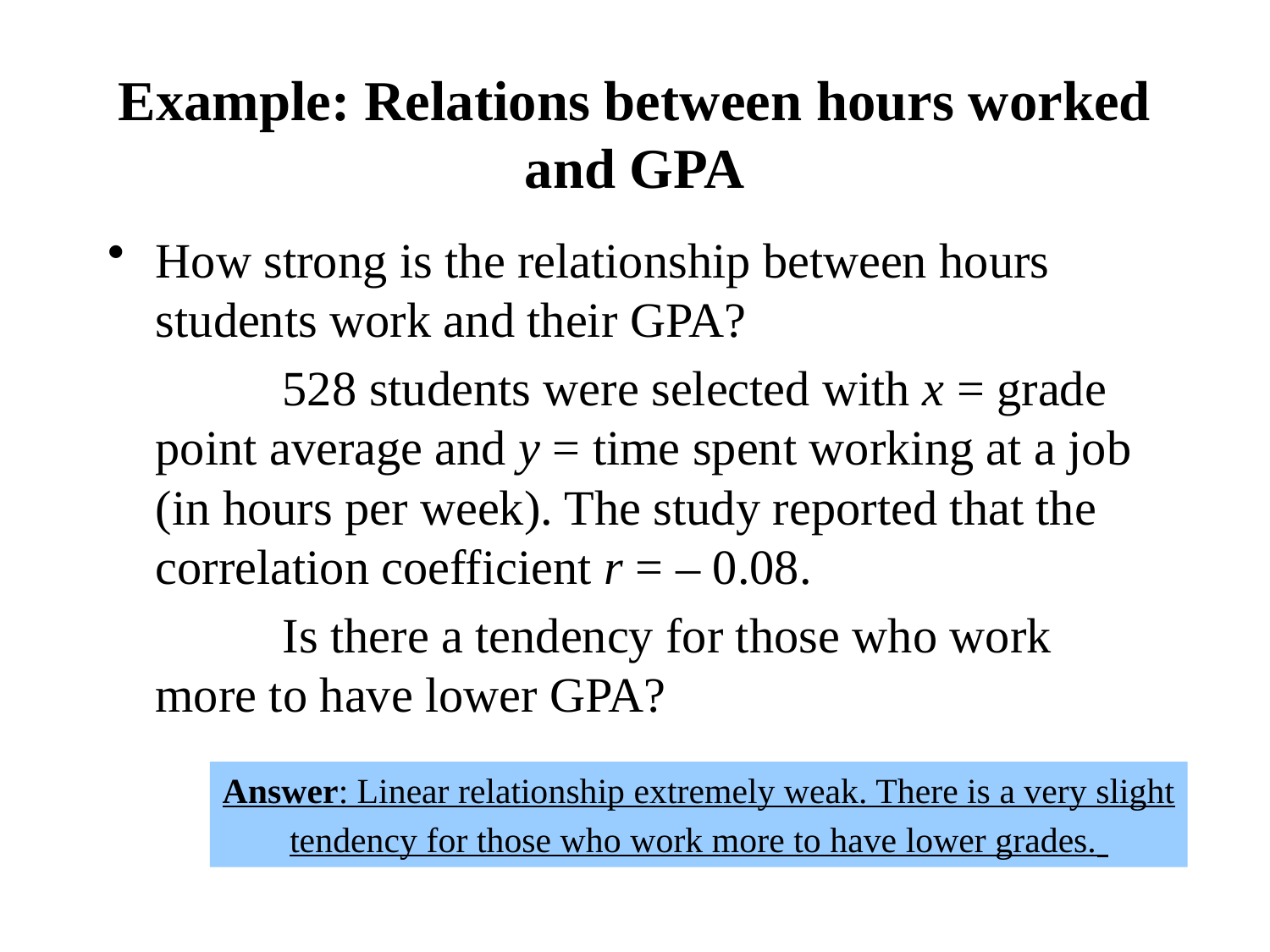

# Example: Relations between hours worked and GPA
How strong is the relationship between hours students work and their GPA?
		528 students were selected with x = grade point average and y = time spent working at a job (in hours per week). The study reported that the correlation coefficient r = – 0.08.
		Is there a tendency for those who work more to have lower GPA?
Answer: Linear relationship extremely weak. There is a very slight
tendency for those who work more to have lower grades.